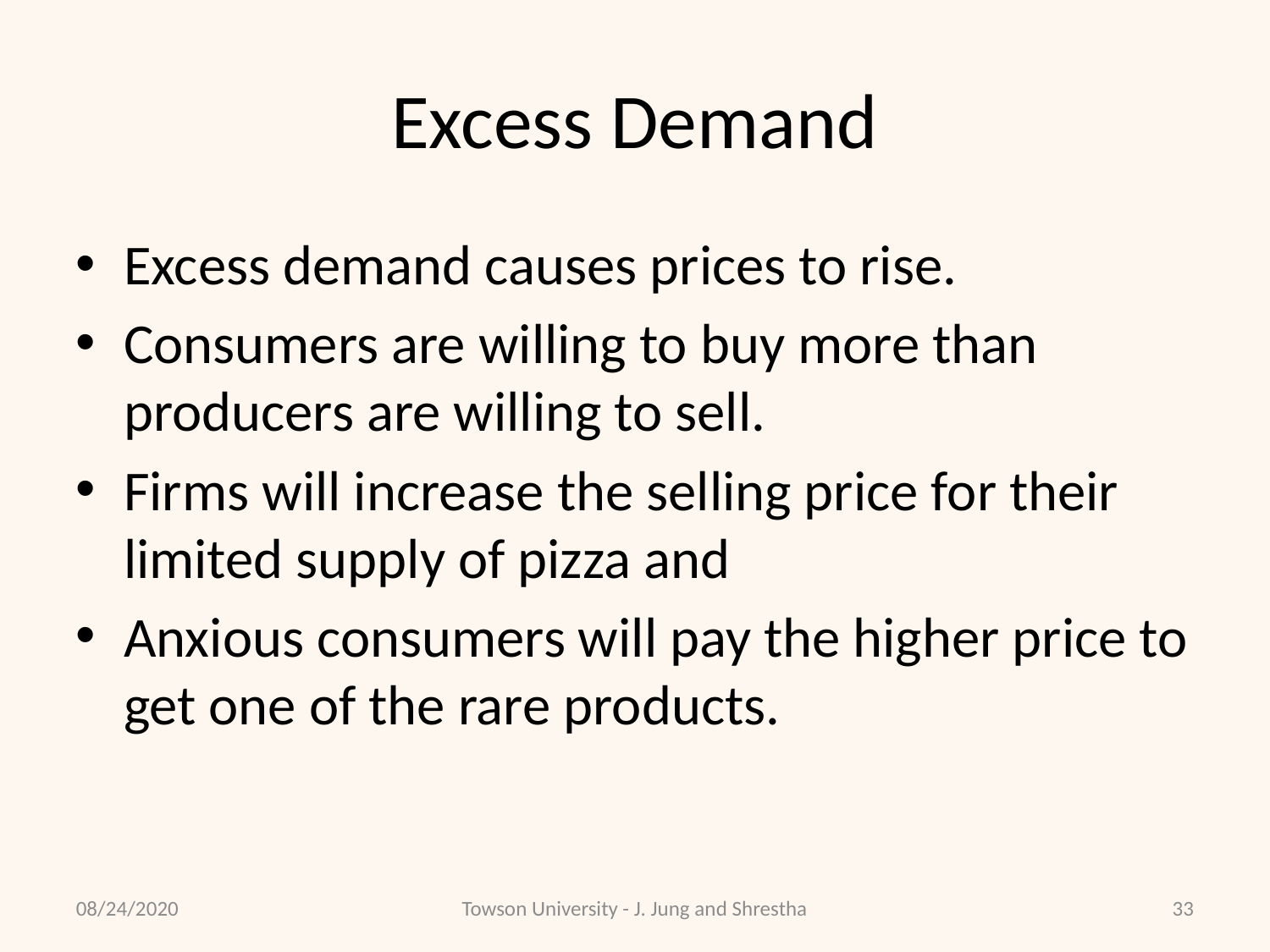

Excess Demand
Excess demand causes prices to rise.
Consumers are willing to buy more than producers are willing to sell.
Firms will increase the selling price for their limited supply of pizza and
Anxious consumers will pay the higher price to get one of the rare products.

08/24/2020
Towson University - J. Jung and Shrestha
33